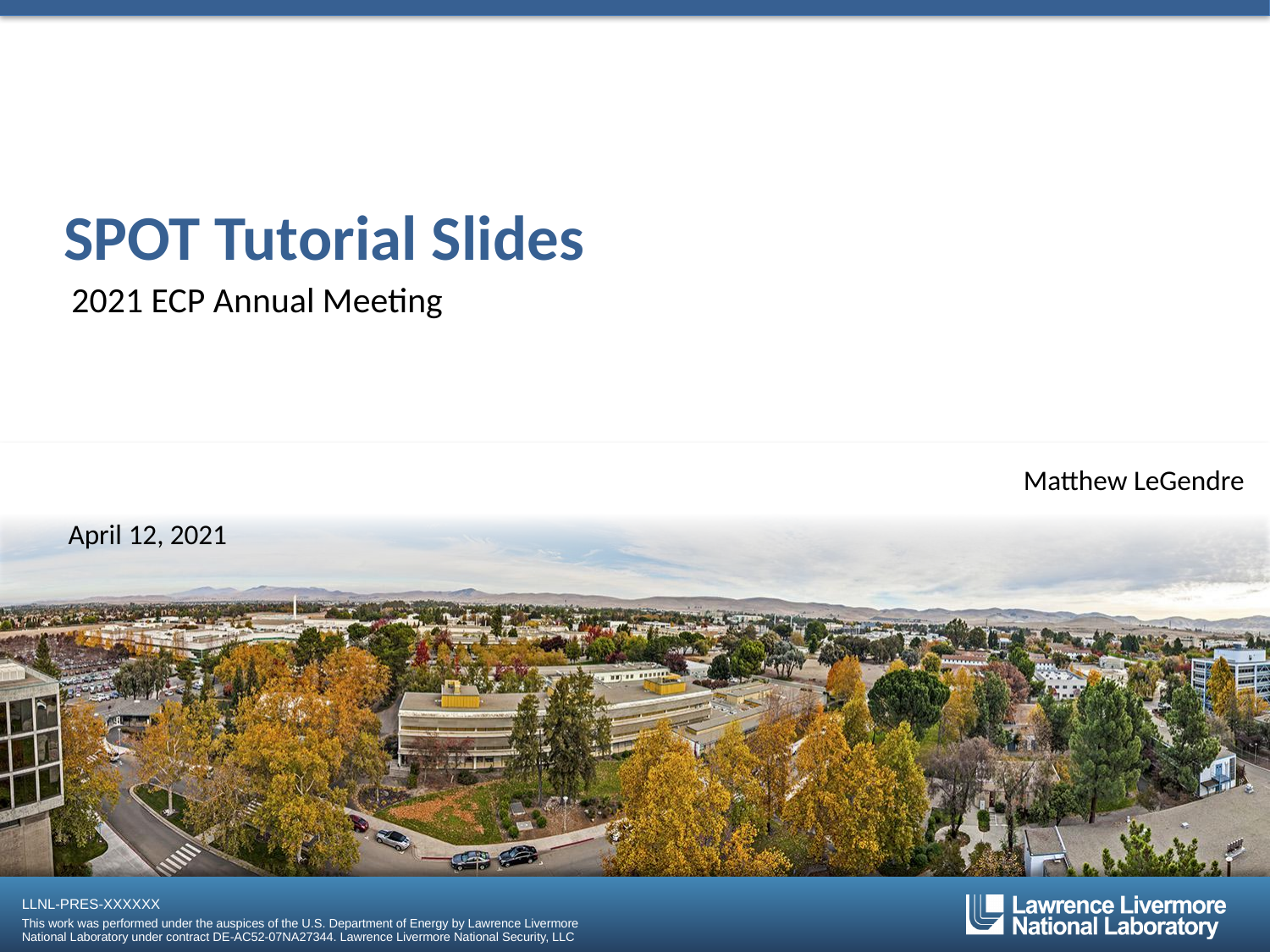

# SPOT Tutorial Slides
2021 ECP Annual Meeting
Matthew LeGendre
April 12, 2021